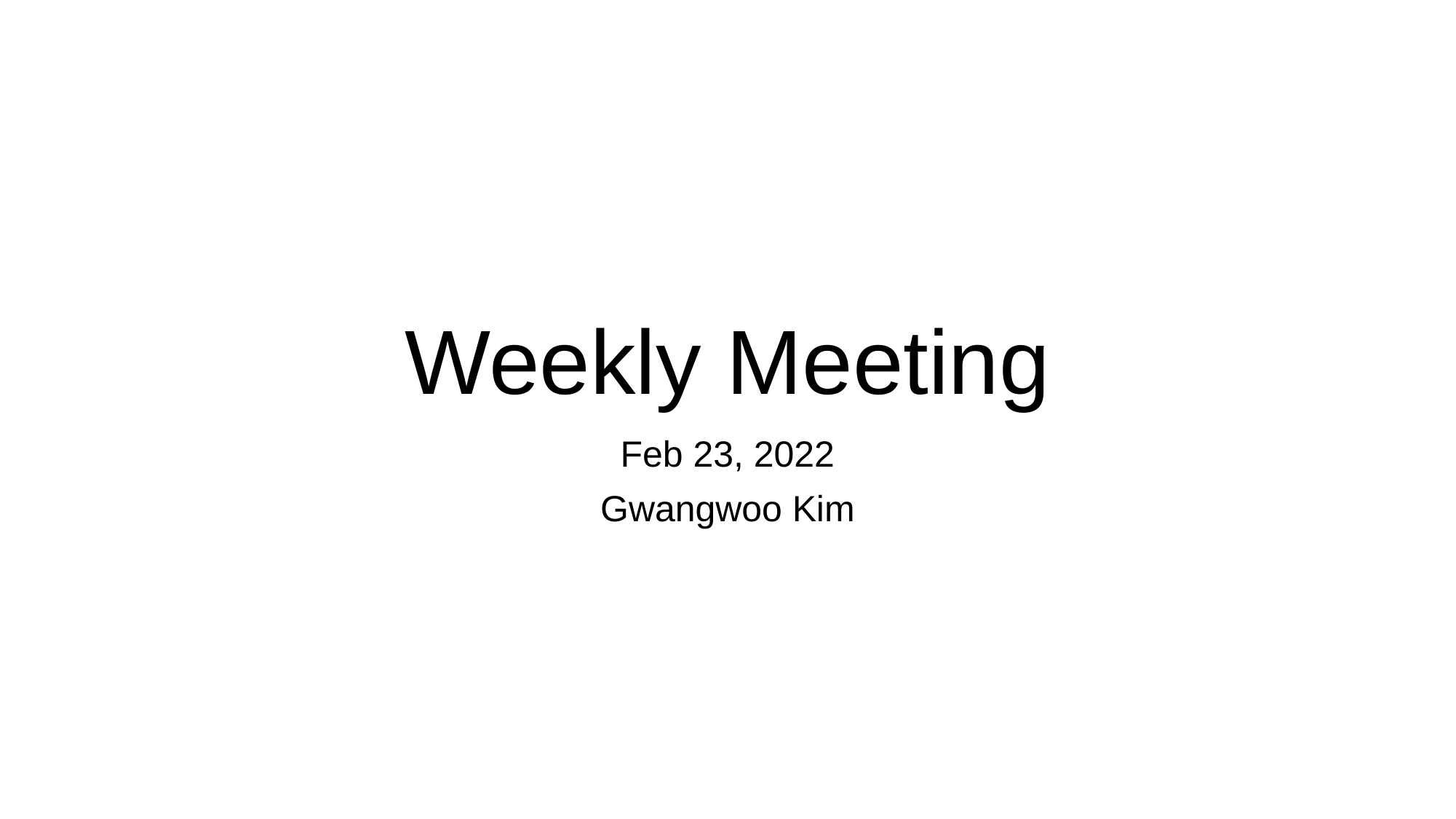

# Weekly Meeting
Feb 23, 2022
Gwangwoo Kim